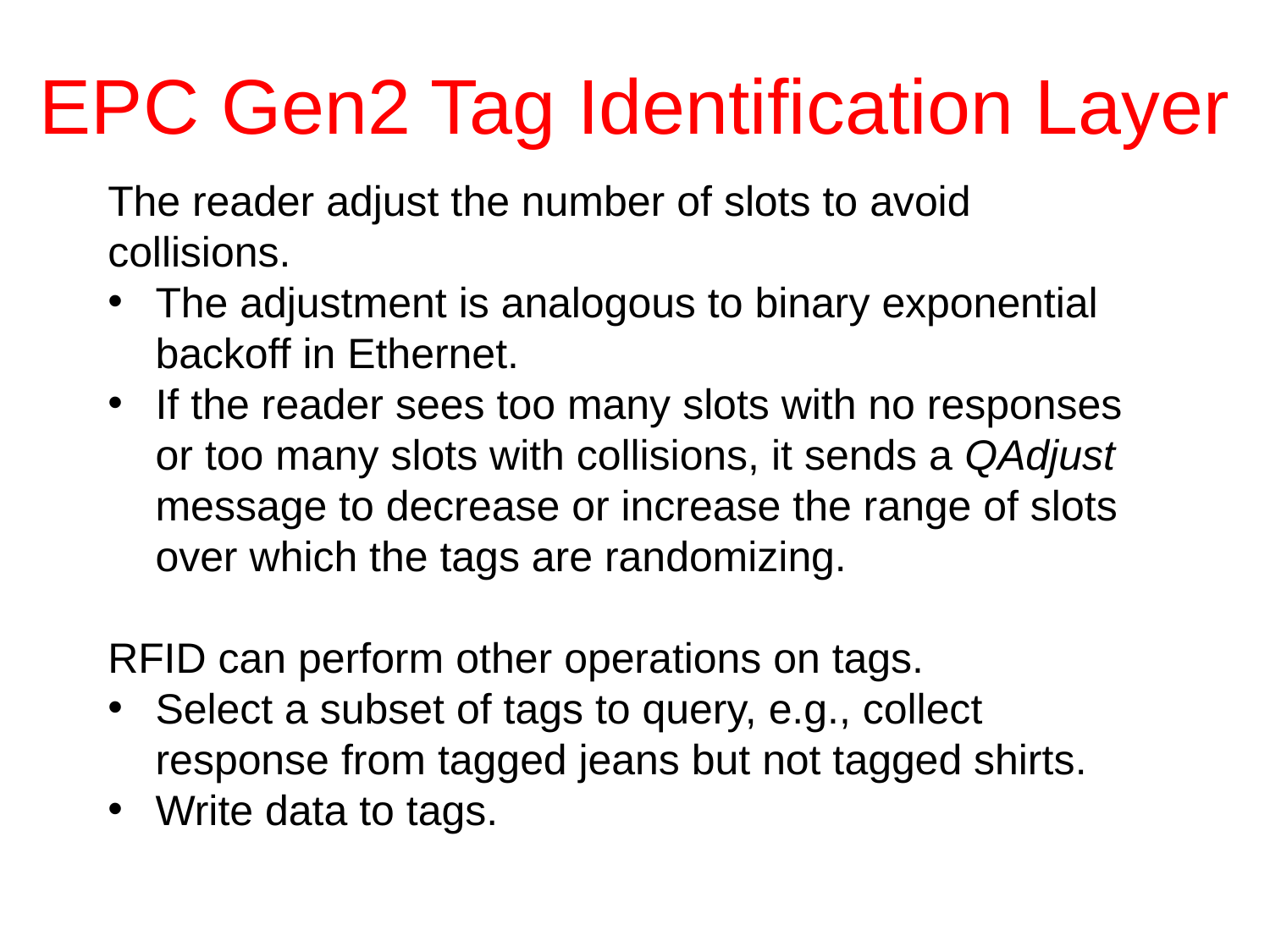

# EPC Gen2 Tag Identification Layer
The reader adjust the number of slots to avoid collisions.
The adjustment is analogous to binary exponential backoff in Ethernet.
If the reader sees too many slots with no responses or too many slots with collisions, it sends a QAdjust message to decrease or increase the range of slots over which the tags are randomizing.

RFID can perform other operations on tags.
Select a subset of tags to query, e.g., collect response from tagged jeans but not tagged shirts.
Write data to tags.